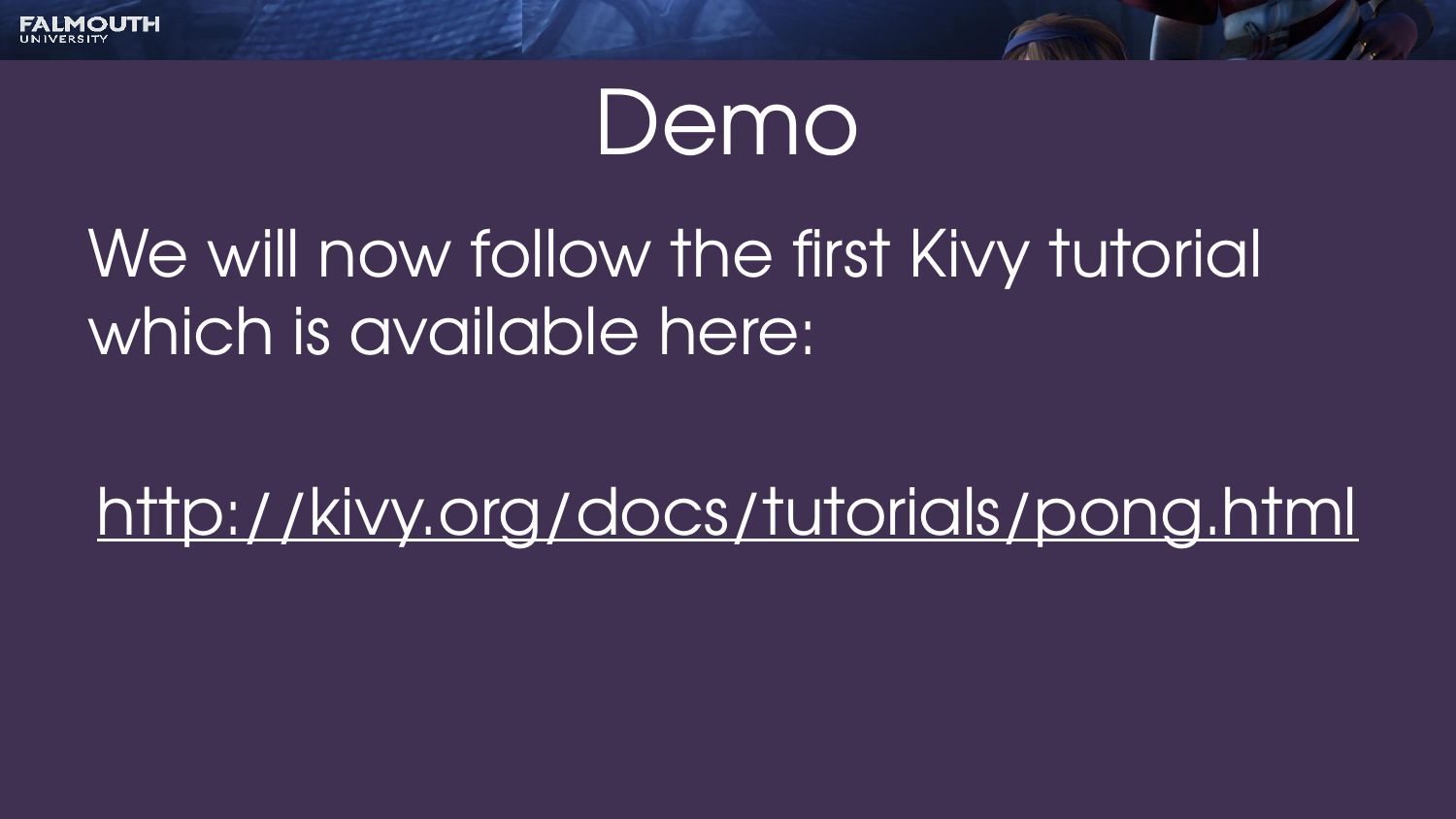

# Demo
We will now follow the first Kivy tutorial which is available here:

http://kivy.org/docs/tutorials/pong.html